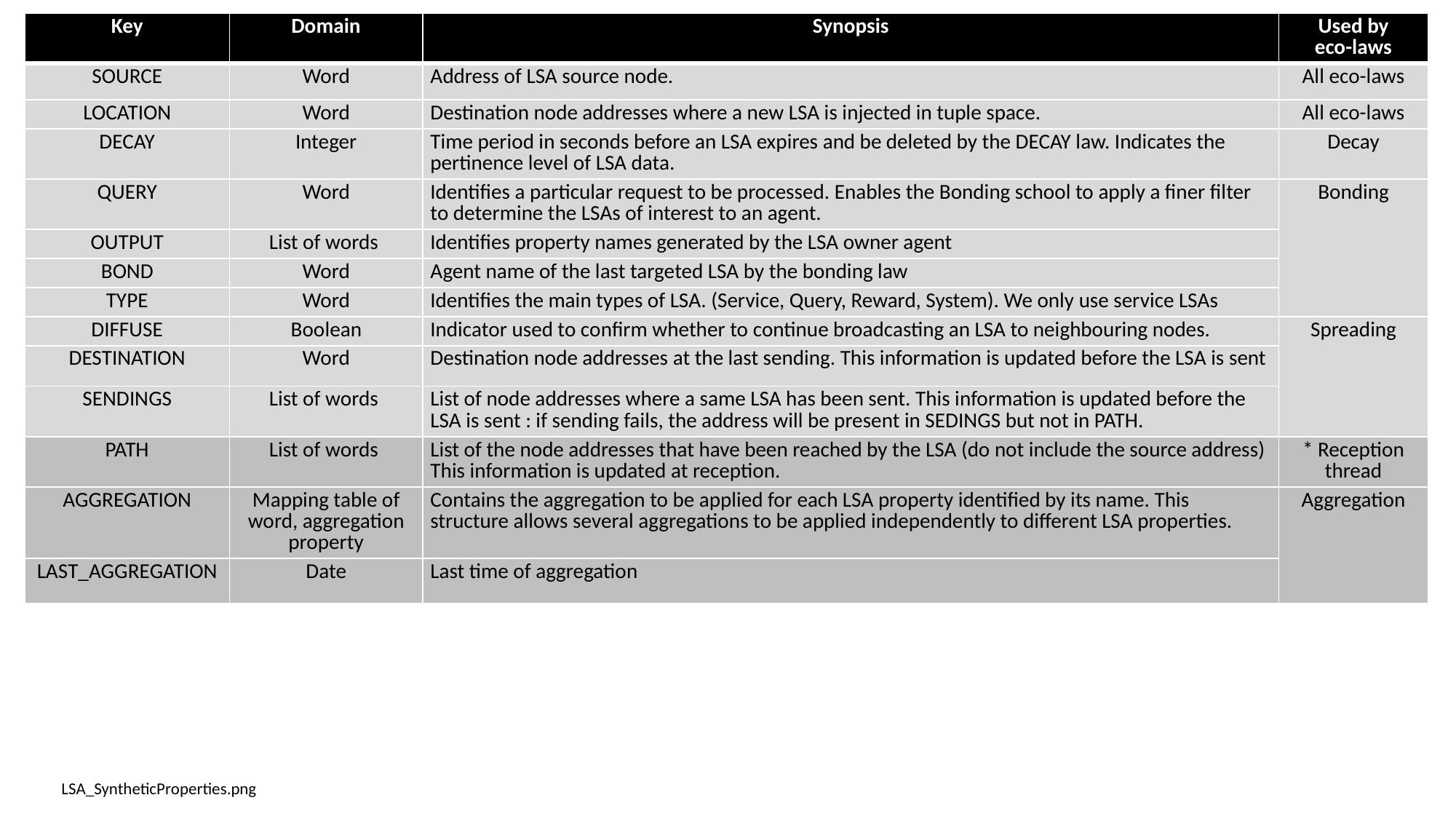

| Key | Domain | Synopsis | Used by eco-laws |
| --- | --- | --- | --- |
| SOURCE | Word | Address of LSA source node. | All eco-laws |
| LOCATION | Word | Destination node addresses where a new LSA is injected in tuple space. | All eco-laws |
| DECAY | Integer | Time period in seconds before an LSA expires and be deleted by the DECAY law. Indicates the pertinence level of LSA data. | Decay |
| QUERY | Word | Identifies a particular request to be processed. Enables the Bonding school to apply a finer filter to determine the LSAs of interest to an agent. | Bonding |
| OUTPUT | List of words | Identifies property names generated by the LSA owner agent | Bonding |
| BOND | Word | Agent name of the last targeted LSA by the bonding law | Bonding |
| TYPE | Word | Identifies the main types of LSA. (Service, Query, Reward, System). We only use service LSAs | Bonding |
| DIFFUSE | Boolean | Indicator used to confirm whether to continue broadcasting an LSA to neighbouring nodes. | Spreading |
| DESTINATION | Word | Destination node addresses at the last sending. This information is updated before the LSA is sent | Spreading |
| SENDINGS | List of words | List of node addresses where a same LSA has been sent. This information is updated before the LSA is sent : if sending fails, the address will be present in SEDINGS but not in PATH. | Spreading |
| PATH | List of words | List of the node addresses that have been reached by the LSA (do not include the source address) This information is updated at reception. | \* Reception thread |
| AGGREGATION | Mapping table of word, aggregation property | Contains the aggregation to be applied for each LSA property identified by its name. This structure allows several aggregations to be applied independently to different LSA properties. | Aggregation |
| LAST\_AGGREGATION | Date | Last time of aggregation | Aggregation |
LSA_SyntheticProperties.png